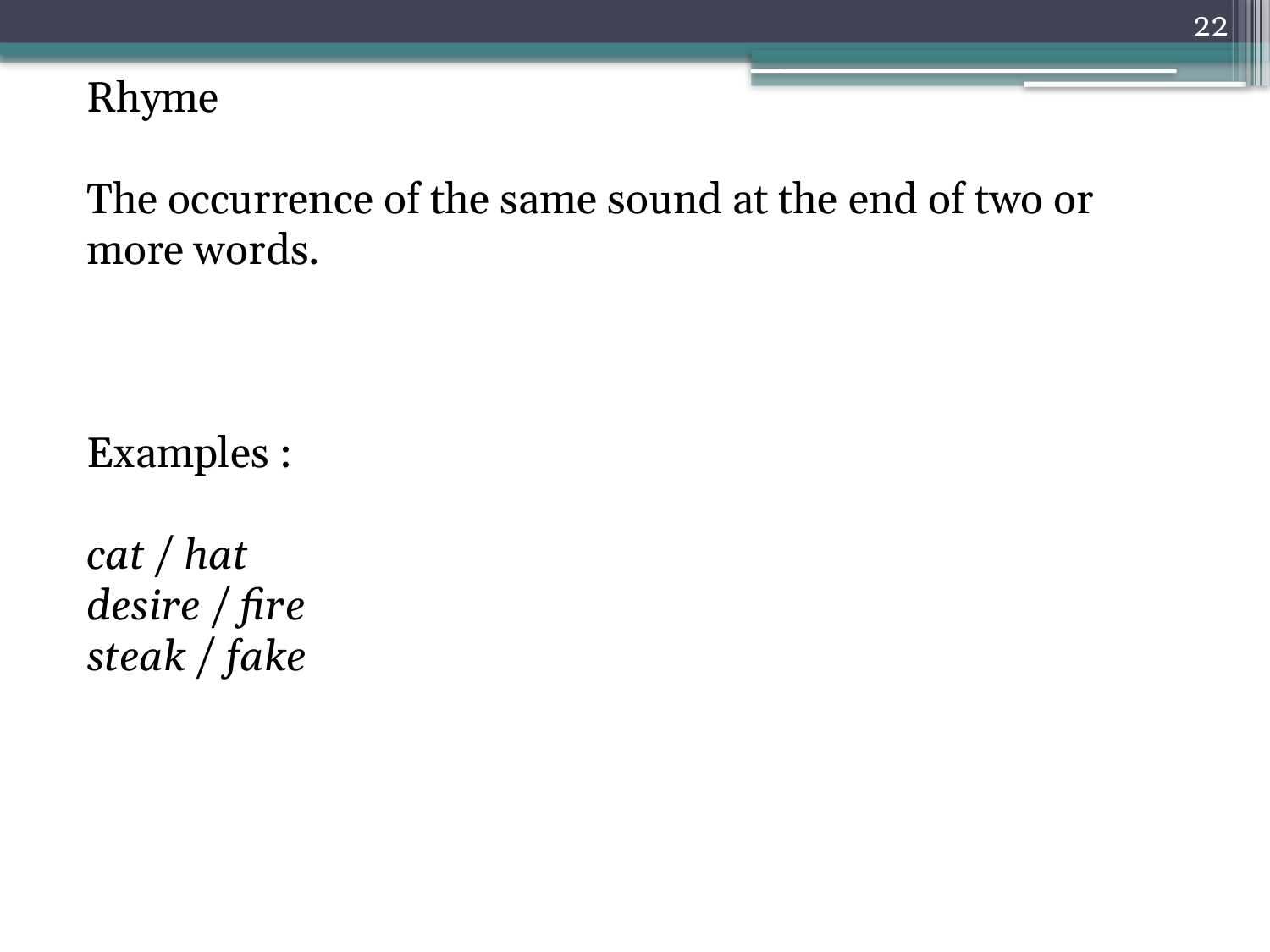

22
Rhyme

The occurrence of the same sound at the end of two or more words.

Examples :

cat / hat
desire / fire
steak / fake